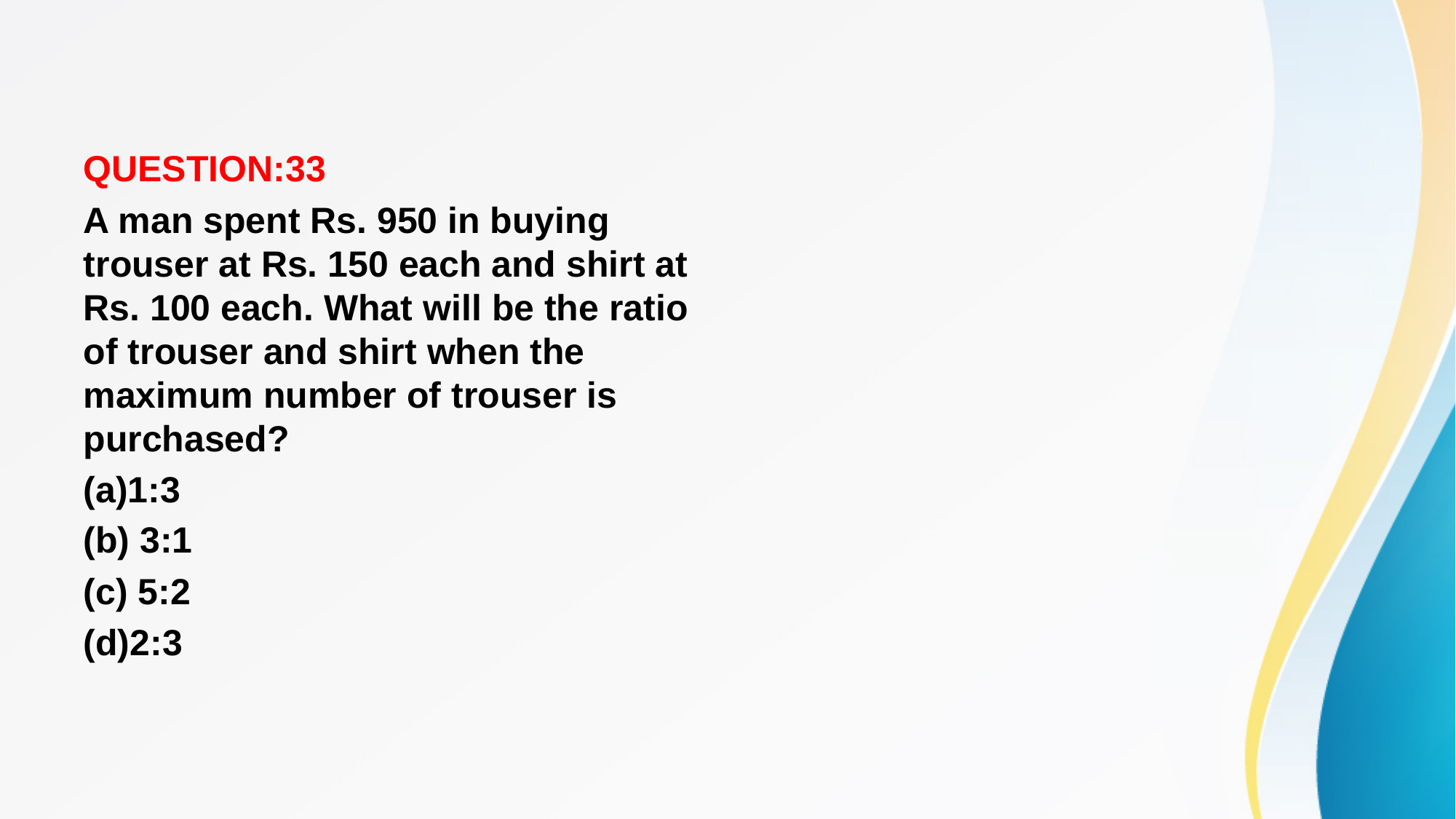

#
QUESTION:33
A man spent Rs. 950 in buying trouser at Rs. 150 each and shirt at Rs. 100 each. What will be the ratio of trouser and shirt when the maximum number of trouser is purchased?
(a)1:3
(b) 3:1
(c) 5:2
(d)2:3